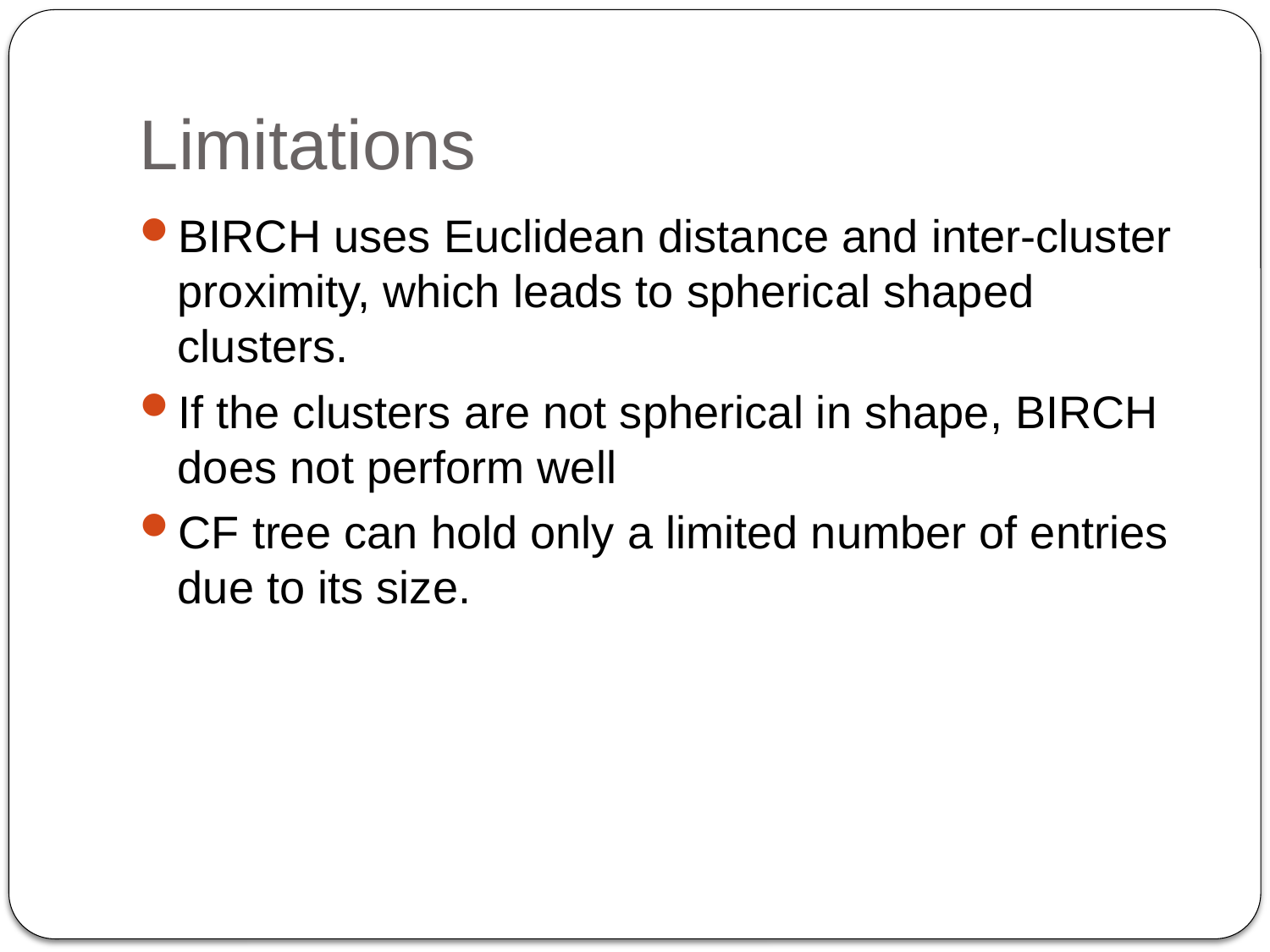

# Limitations
BIRCH uses Euclidean distance and inter-cluster proximity, which leads to spherical shaped clusters.
If the clusters are not spherical in shape, BIRCH does not perform well
CF tree can hold only a limited number of entries due to its size.